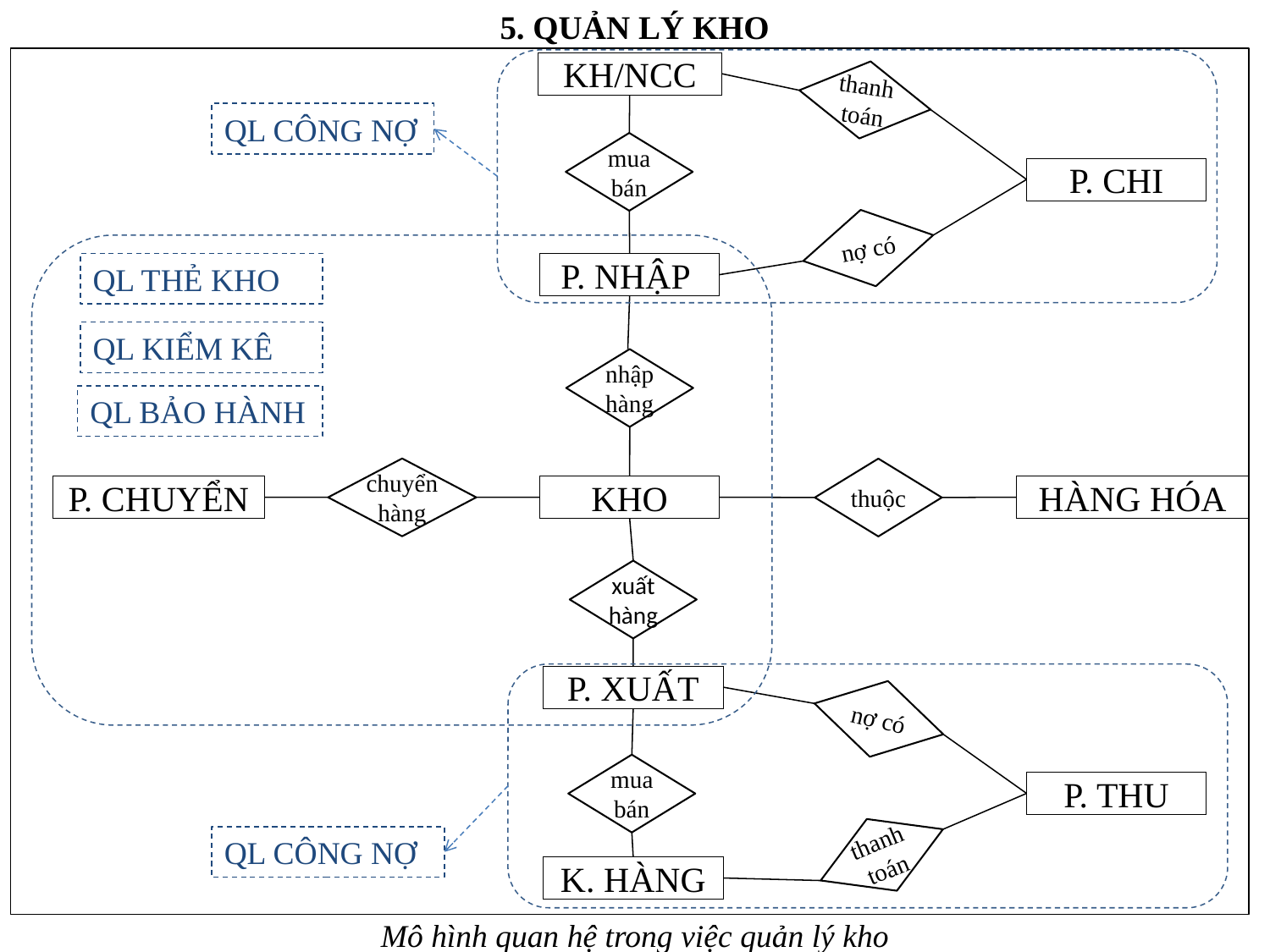

# 5. QUẢN LÝ KHO

KH/NCC
thanh toán
QL CÔNG NỢ
mua
bán
P. CHI
nợ có

QL THẺ KHO
P. NHẬP
QL KIỂM KÊ
nhập hàng
QL BẢO HÀNH
chuyển hàng
thuộc
P. CHUYỂN
HÀNG HÓA
KHO
xuất hàng

P. XUẤT
nợ có
mua bán
P. THU
thanh toán
QL CÔNG NỢ
K. HÀNG
Mô hình quan hệ trong việc quản lý kho